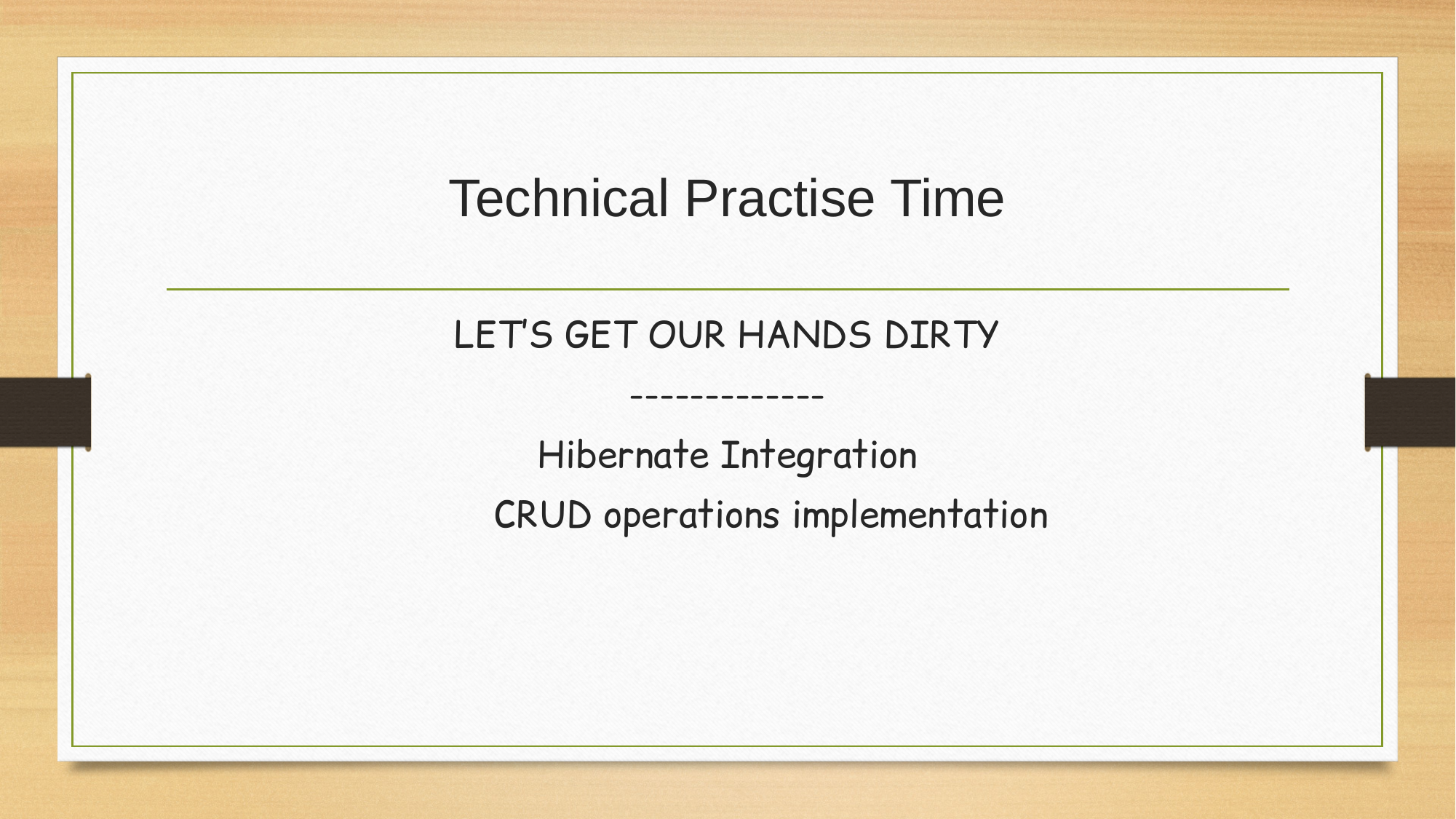

# Technical Practise Time
LET’S GET OUR HANDS DIRTY
-------------
Hibernate Integration
        CRUD operations implementation